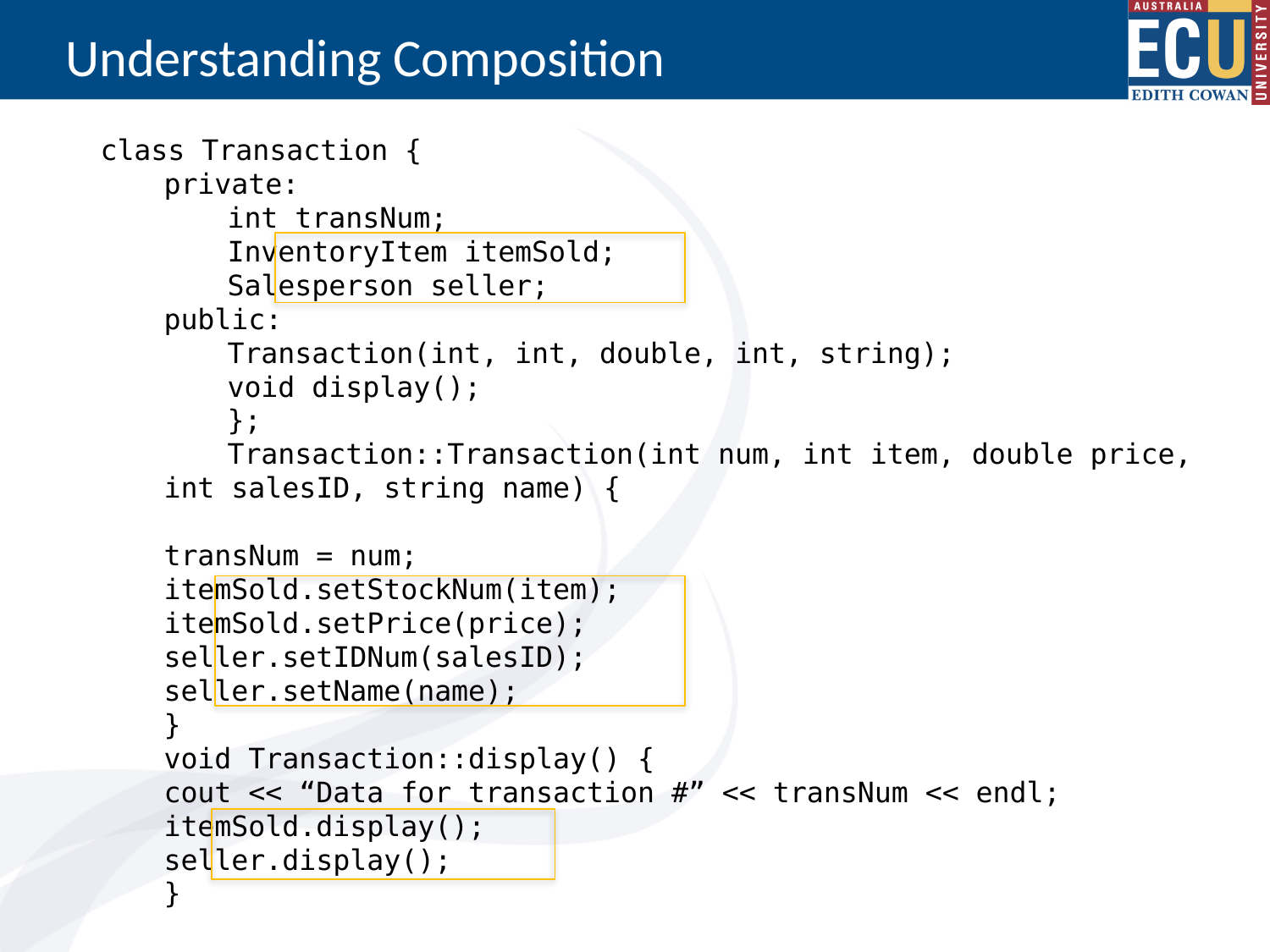

# Understanding Composition
class Transaction {
private:
int transNum;
InventoryItem itemSold;
Salesperson seller;
public:
Transaction(int, int, double, int, string);
void display();
};
Transaction::Transaction(int num, int item, double price,
int salesID, string name) {

transNum = num;
itemSold.setStockNum(item);
itemSold.setPrice(price);
seller.setIDNum(salesID);
seller.setName(name);
}
void Transaction::display() {
cout << “Data for transaction #” << transNum << endl;
itemSold.display();
seller.display();
}